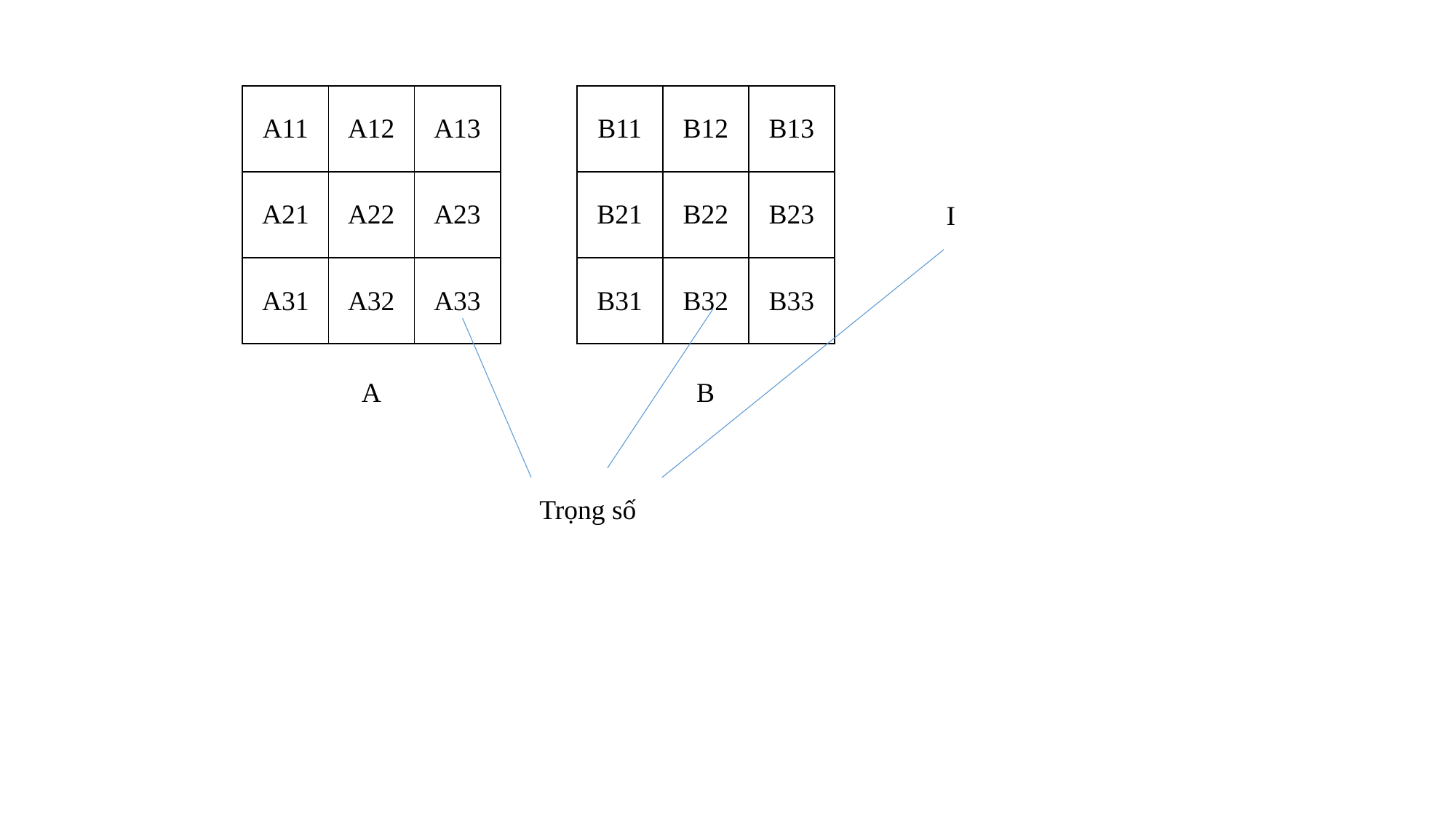

| A11 | A12 | A13 |
| --- | --- | --- |
| A21 | A22 | A23 |
| A31 | A32 | A33 |
| B11 | B12 | B13 |
| --- | --- | --- |
| B21 | B22 | B23 |
| B31 | B32 | B33 |
I
A
B
Trọng số